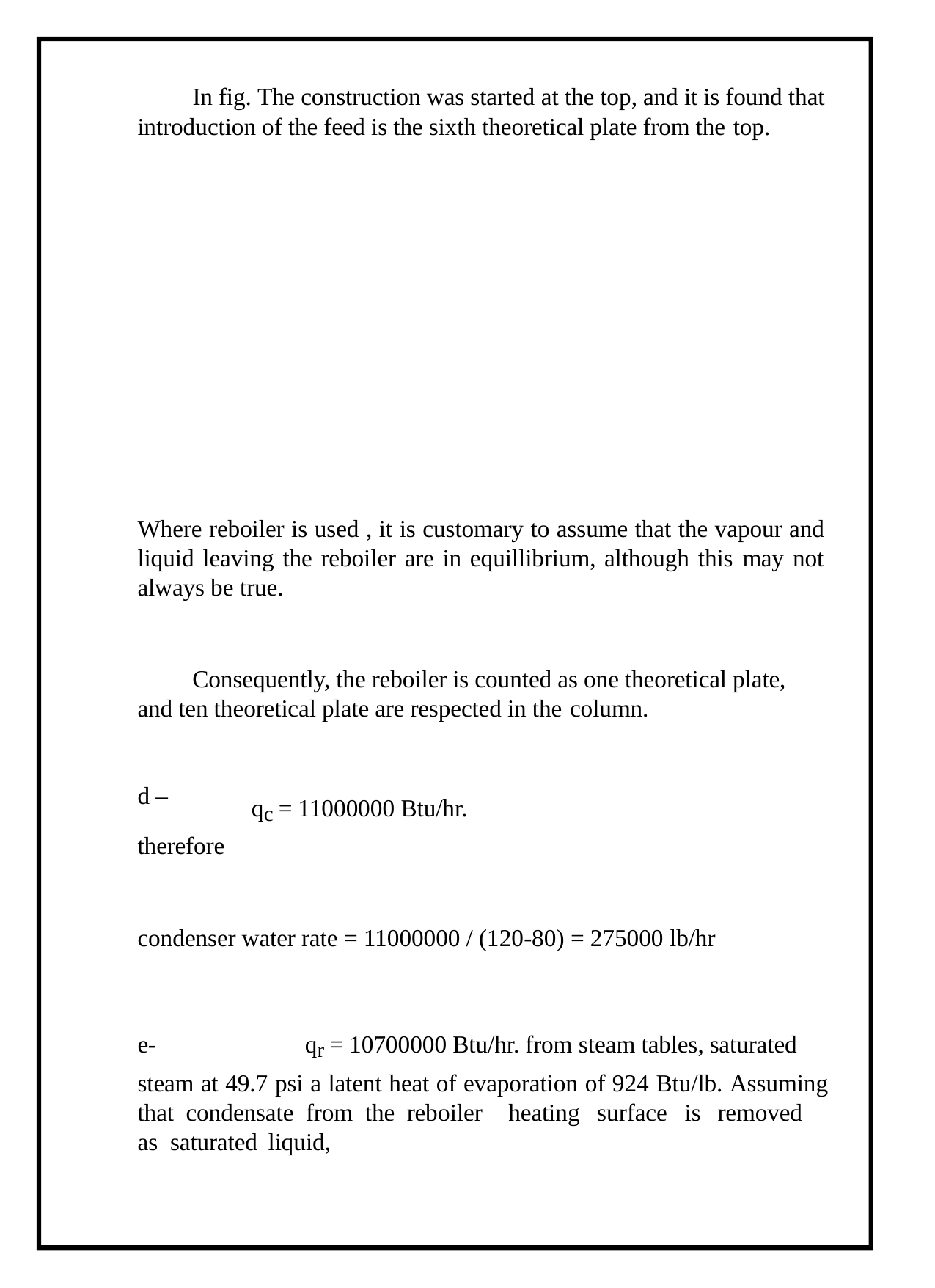

In fig. The construction was started at the top, and it is found that  introduction of the feed is the sixth theoretical plate from the top.
Where reboiler is used , it is customary to assume that the vapour and  liquid leaving the reboiler are in equillibrium, although this may not  always be true.

Consequently, the reboiler is counted as one theoretical plate,  and ten theoretical plate are respected in the column.
d –
qc = 11000000 Btu/hr.
therefore

condenser water rate = 11000000 / (120-80) = 275000 lb/hr

e-	qr = 10700000 Btu/hr. from steam tables, saturated  steam at 49.7 psi a latent heat of evaporation of 924 Btu/lb. Assuming
that  condensate  from  the  reboiler	heating	surface	is	removed	as  saturated liquid,